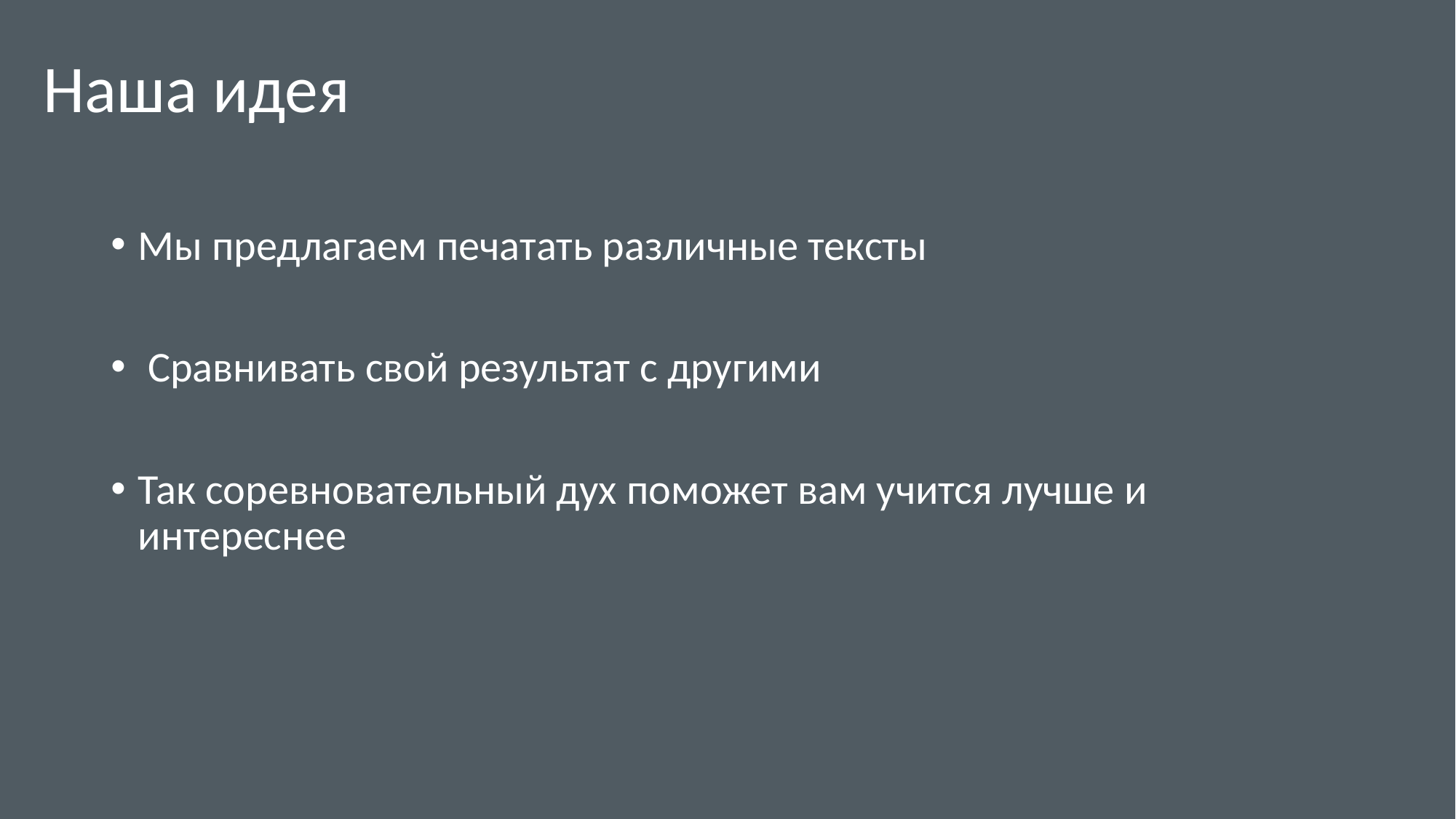

# Наша идея
Мы предлагаем печатать различные тексты

 Сравнивать свой результат с другими

Так соревновательный дух поможет вам учится лучше и интереснее